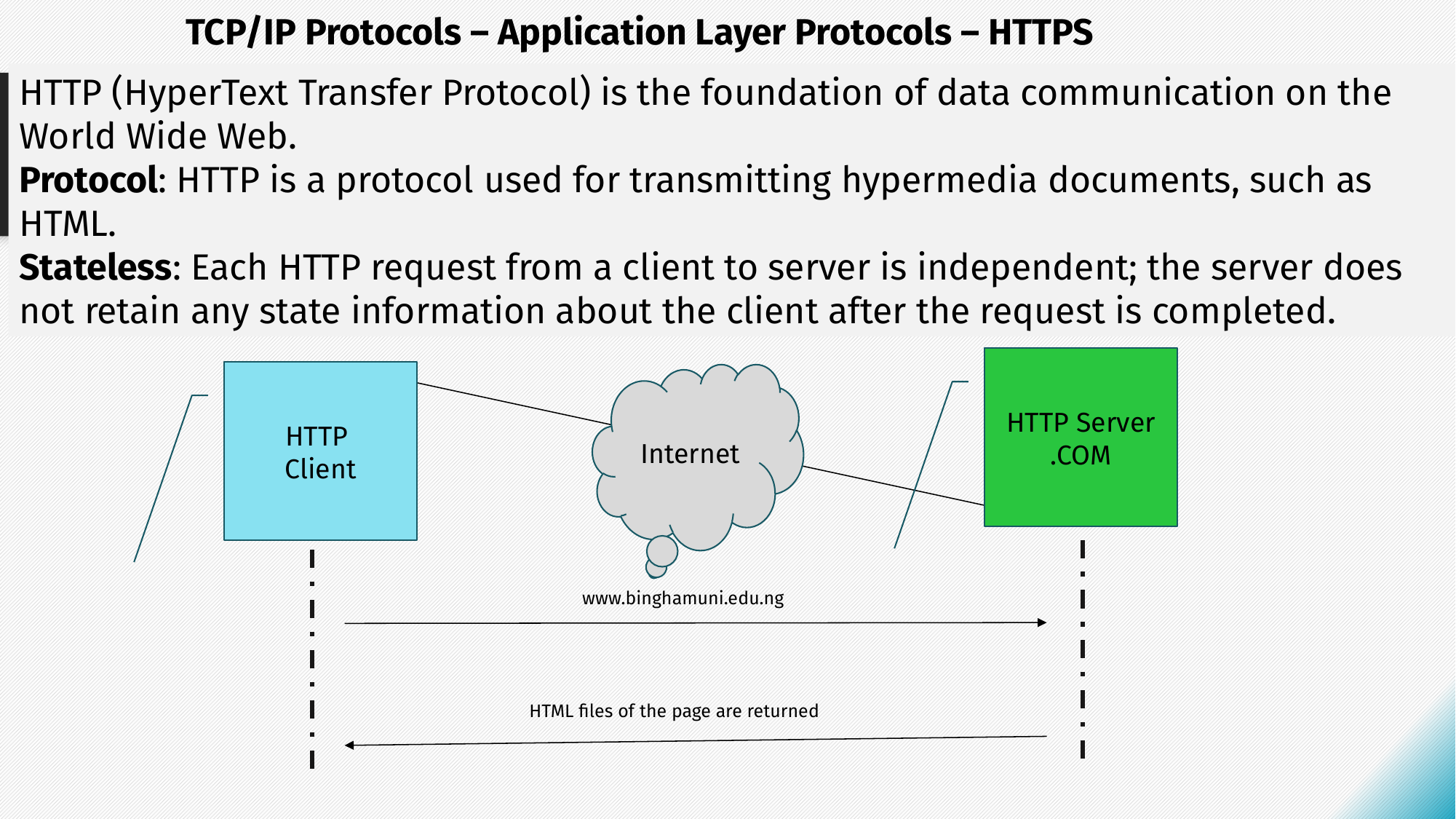

# TCP/IP Protocols – Application Layer Protocols – HTTPS
HTTP (HyperText Transfer Protocol) is the foundation of data communication on the World Wide Web.
Protocol: HTTP is a protocol used for transmitting hypermedia documents, such as HTML.
Stateless: Each HTTP request from a client to server is independent; the server does not retain any state information about the client after the request is completed.
HTTP Server
.COM
HTTP
Client
Internet
www.binghamuni.edu.ng
HTML files of the page are returned